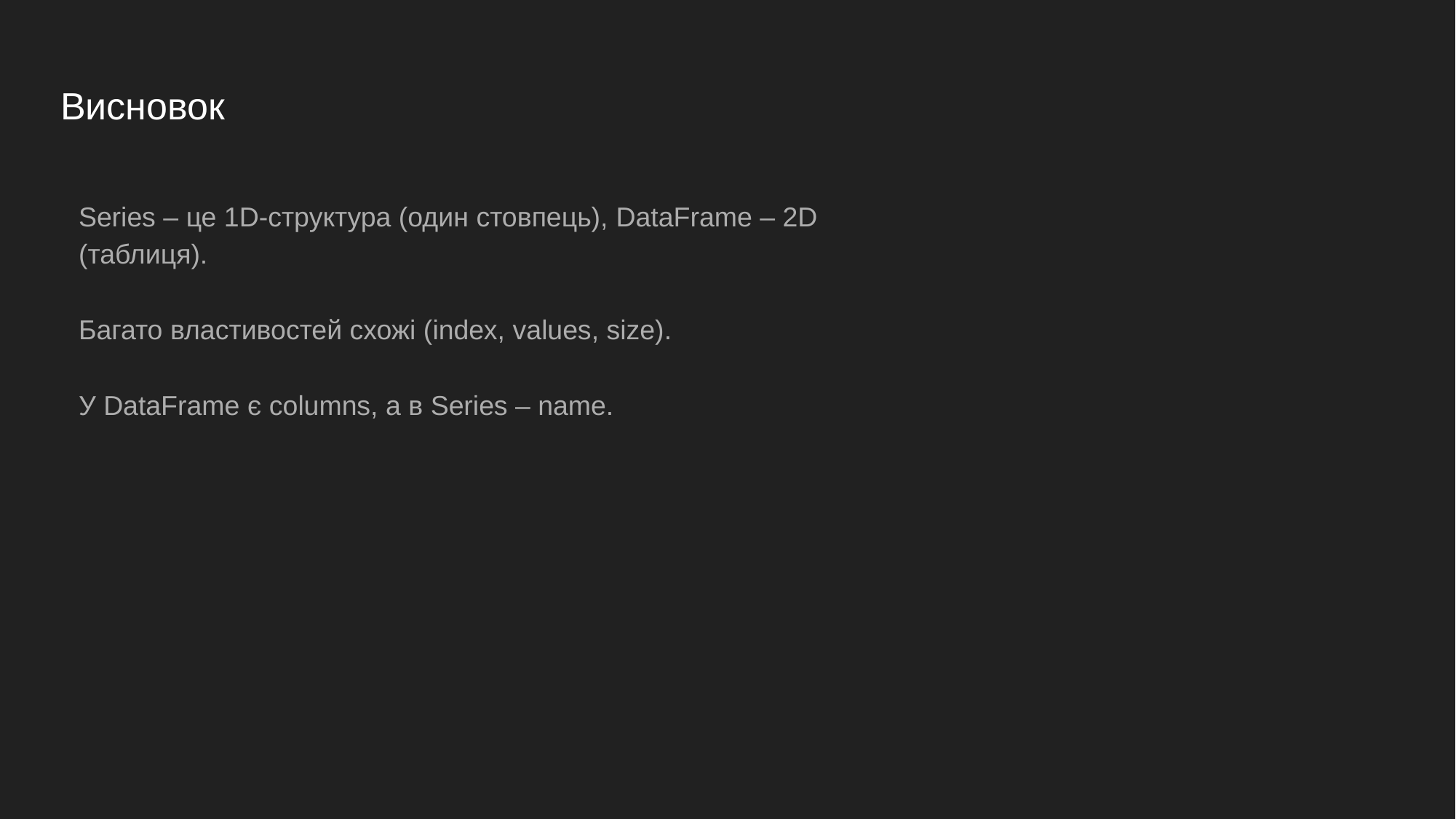

# Висновок
Series – це 1D-структура (один стовпець), DataFrame – 2D (таблиця).

Багато властивостей схожі (index, values, size).

У DataFrame є columns, а в Series – name.